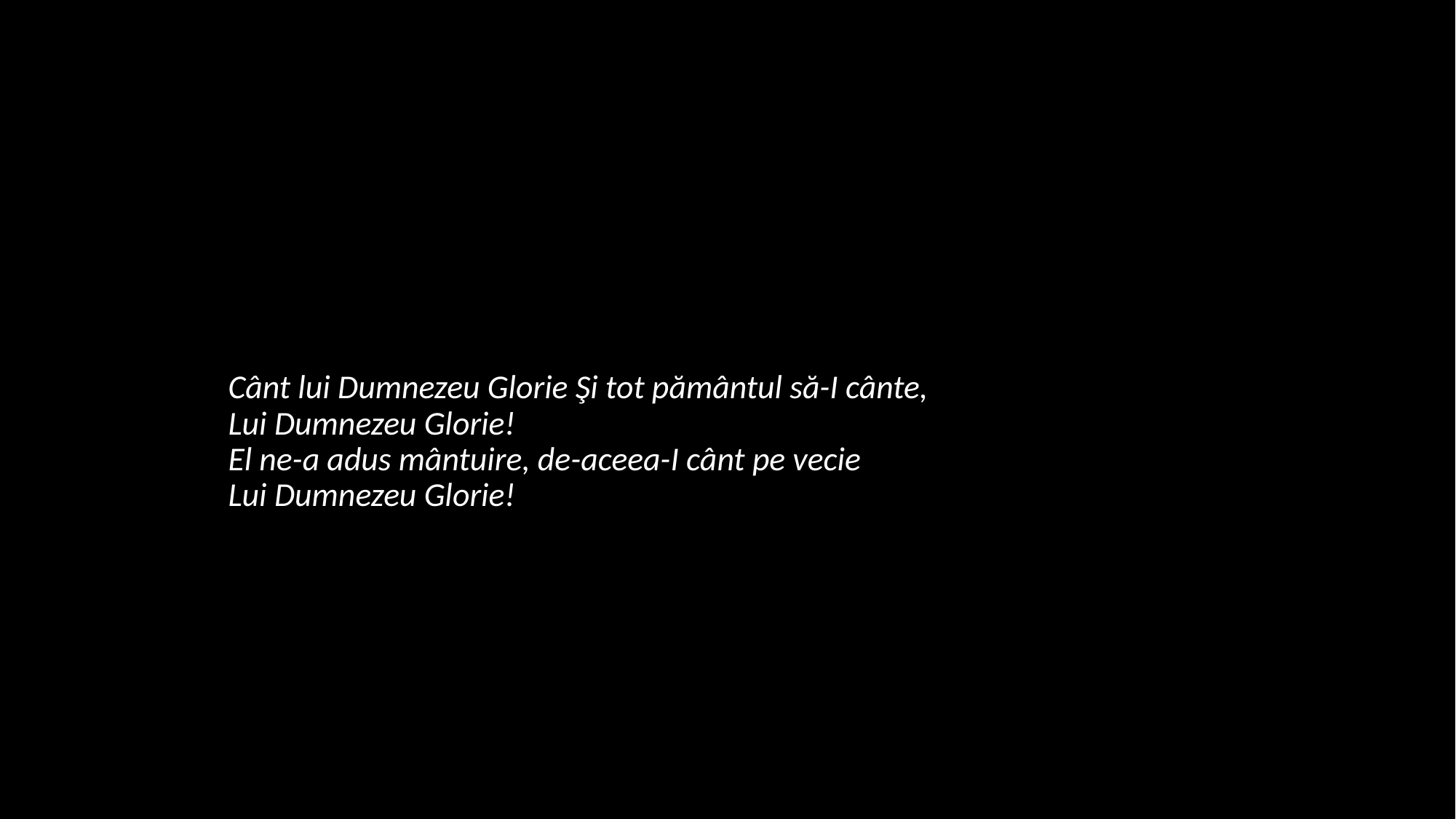

# Cânt lui Dumnezeu Glorie Şi tot pământul să-I cânte, Lui Dumnezeu Glorie! El ne-a adus mântuire, de-aceea-I cânt pe vecie Lui Dumnezeu Glorie!